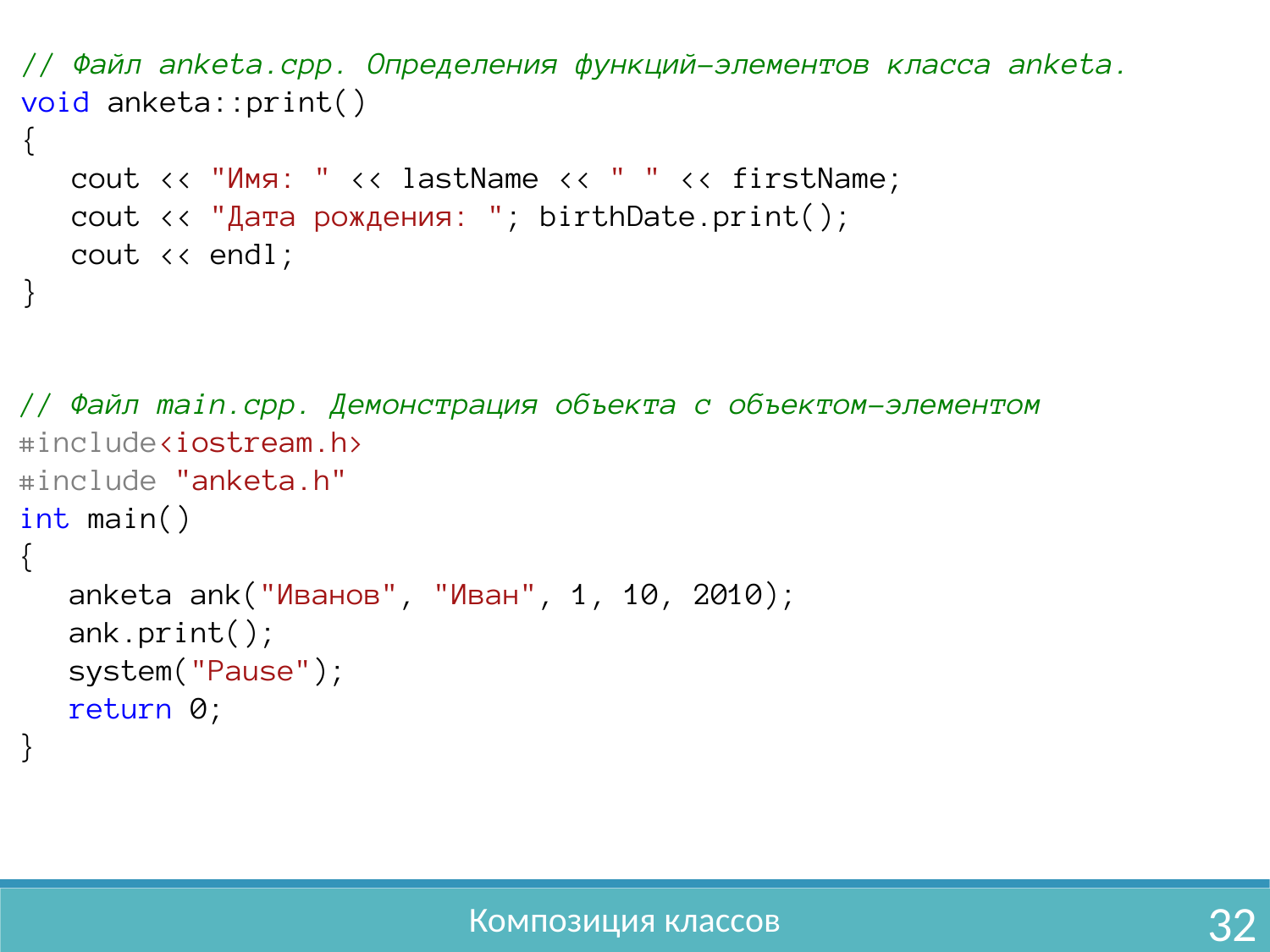

// Файл anketa.cpp. Определения функций-элементов класса anketa.
void anketa::print()
{
	cout << "Имя: " << lastName << " " << firstName;
	cout << "Дата рождения: "; birthDate.print();
	cout << endl;
}
// Файл main.cpp. Демонстрация объекта с объектом-элементом
#include<iostream.h>
#include "anketa.h"
int main()
{
	anketa ank("Иванов", "Иван", 1, 10, 2010);
	ank.print();
	system("Pause");
	return 0;
}
Композиция классов
32